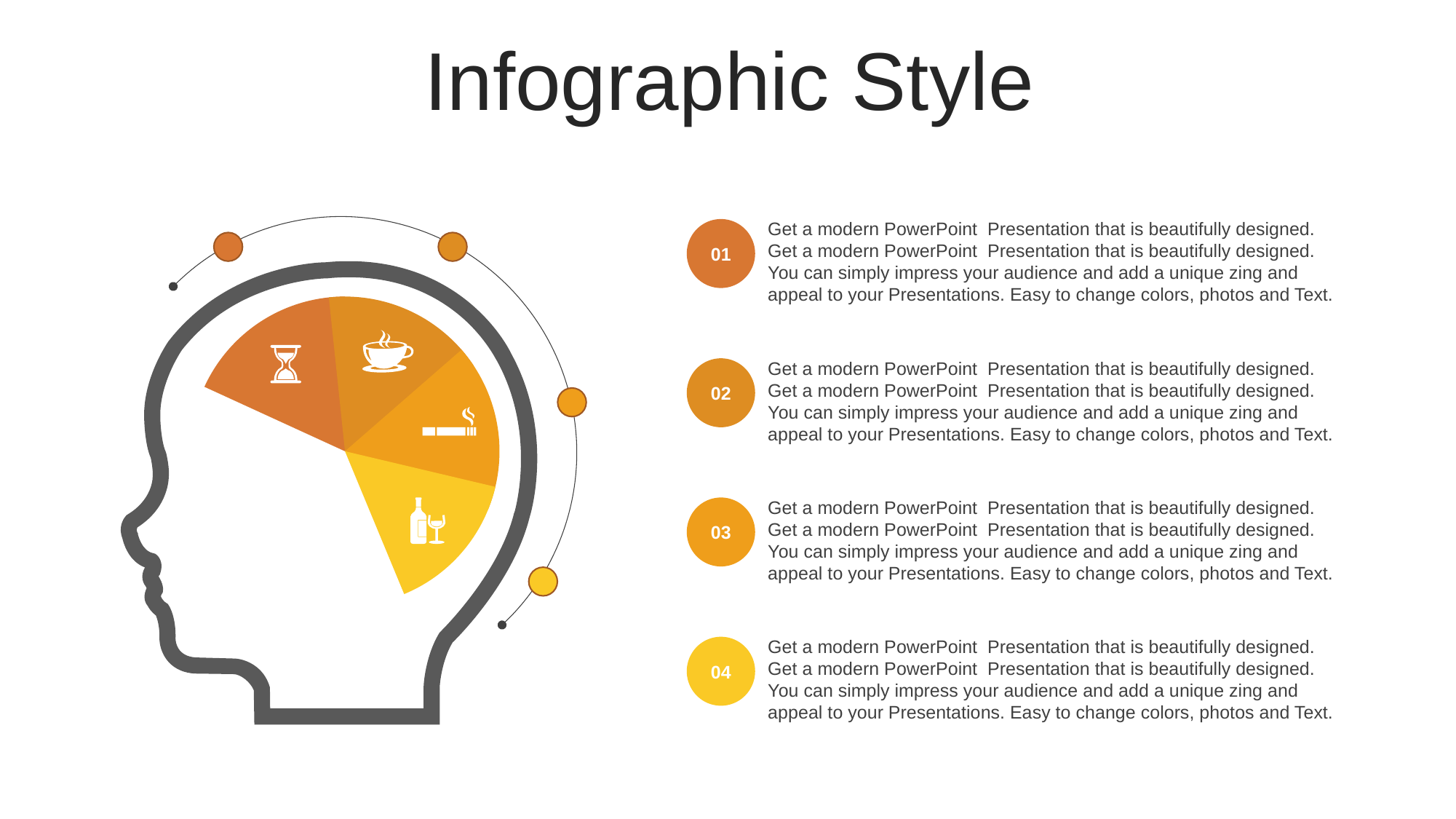

Infographic Style
Get a modern PowerPoint  Presentation that is beautifully designed. Get a modern PowerPoint  Presentation that is beautifully designed. You can simply impress your audience and add a unique zing and appeal to your Presentations. Easy to change colors, photos and Text.

01

Get a modern PowerPoint  Presentation that is beautifully designed. Get a modern PowerPoint  Presentation that is beautifully designed. You can simply impress your audience and add a unique zing and appeal to your Presentations. Easy to change colors, photos and Text.
02

Get a modern PowerPoint  Presentation that is beautifully designed. Get a modern PowerPoint  Presentation that is beautifully designed. You can simply impress your audience and add a unique zing and appeal to your Presentations. Easy to change colors, photos and Text.
03

Get a modern PowerPoint  Presentation that is beautifully designed. Get a modern PowerPoint  Presentation that is beautifully designed. You can simply impress your audience and add a unique zing and appeal to your Presentations. Easy to change colors, photos and Text.
04